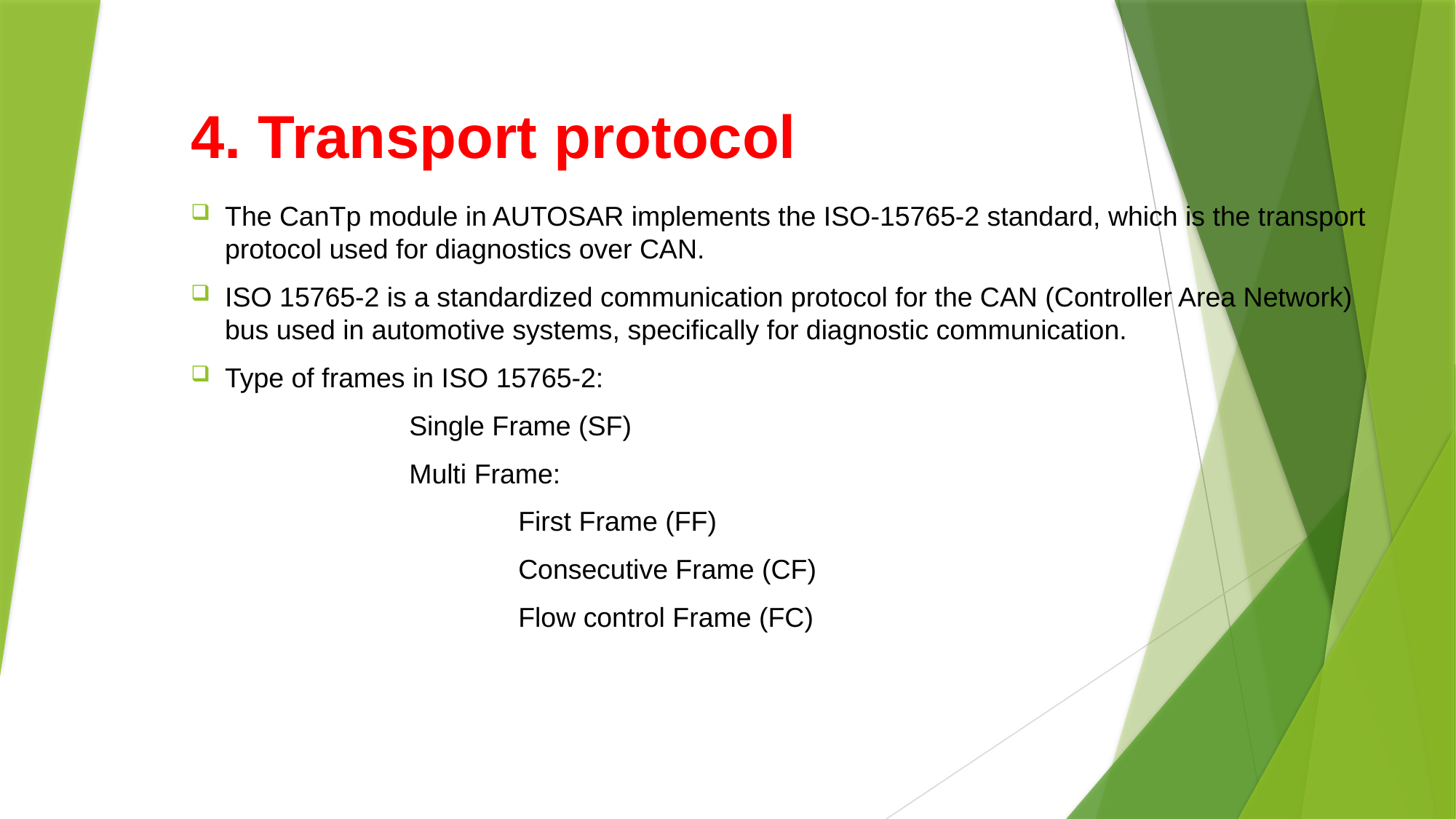

# 4. Transport protocol
The CanTp module in AUTOSAR implements the ISO-15765-2 standard, which is the transport protocol used for diagnostics over CAN.
ISO 15765-2 is a standardized communication protocol for the CAN (Controller Area Network) bus used in automotive systems, specifically for diagnostic communication.
Type of frames in ISO 15765-2:
		Single Frame (SF)
		Multi Frame:
			First Frame (FF)
			Consecutive Frame (CF)
			Flow control Frame (FC)